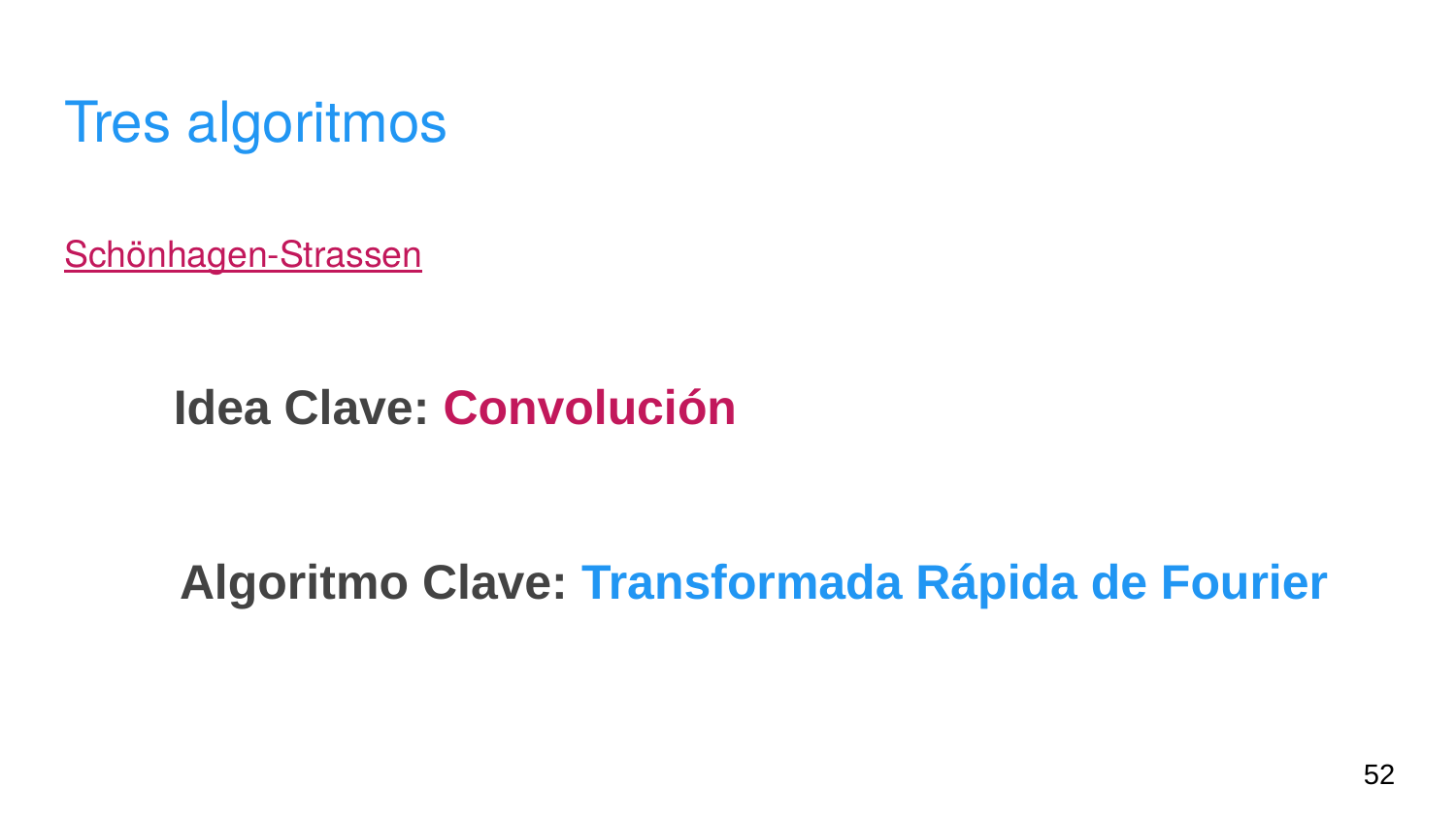

# Tres algoritmos
Schönhagen-Strassen
Idea Clave: Convolución
Algoritmo Clave: Transformada Rápida de Fourier
52